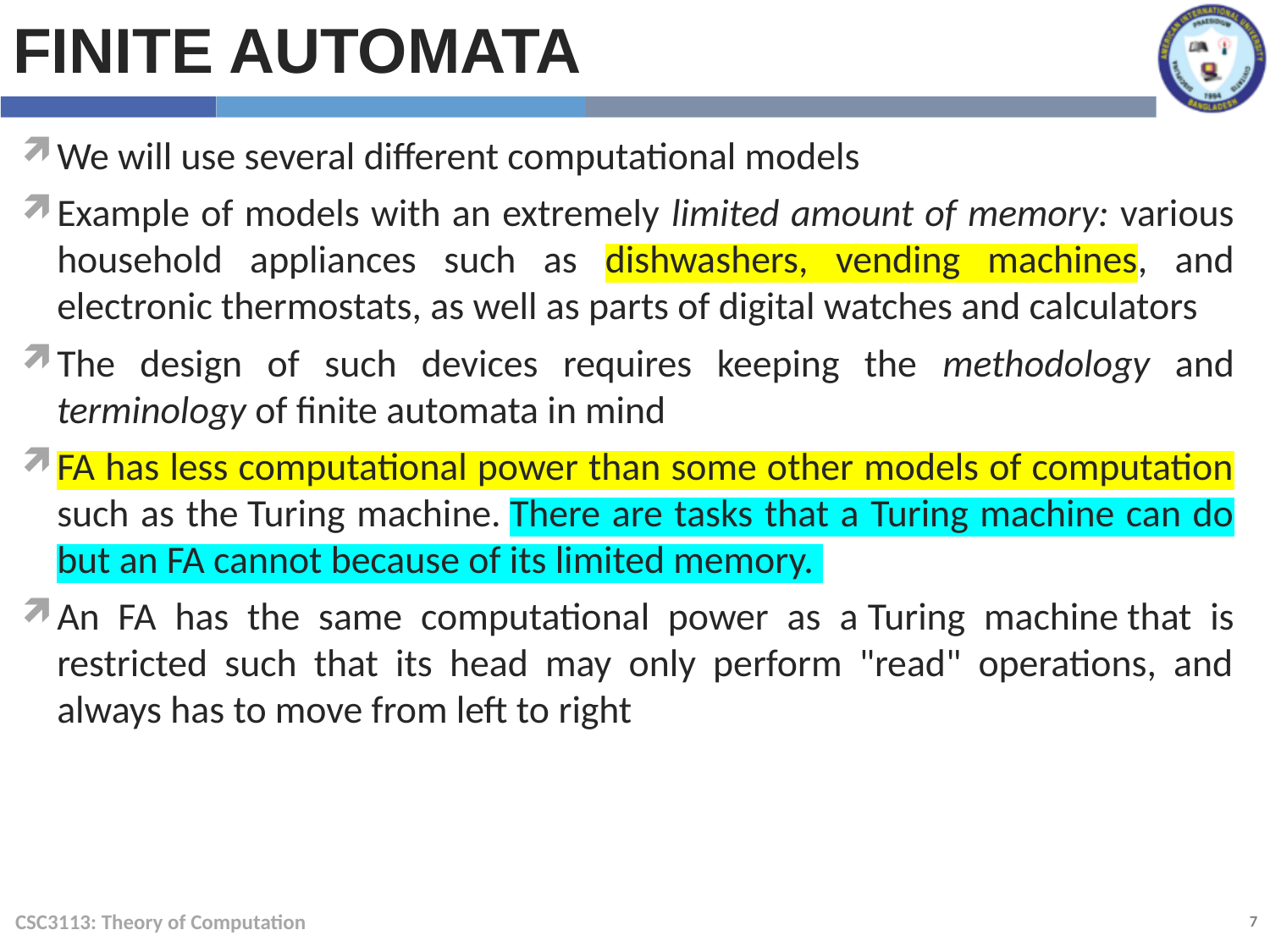

Finite Automata
We will use several different computational models
Example of models with an extremely limited amount of memory: various household appliances such as dishwashers, vending machines, and electronic thermostats, as well as parts of digital watches and calculators
The design of such devices requires keeping the methodology and terminology of finite automata in mind
FA has less computational power than some other models of computation such as the Turing machine. There are tasks that a Turing machine can do but an FA cannot because of its limited memory.
An FA has the same computational power as a Turing machine that is restricted such that its head may only perform "read" operations, and always has to move from left to right
CSC3113: Theory of Computation